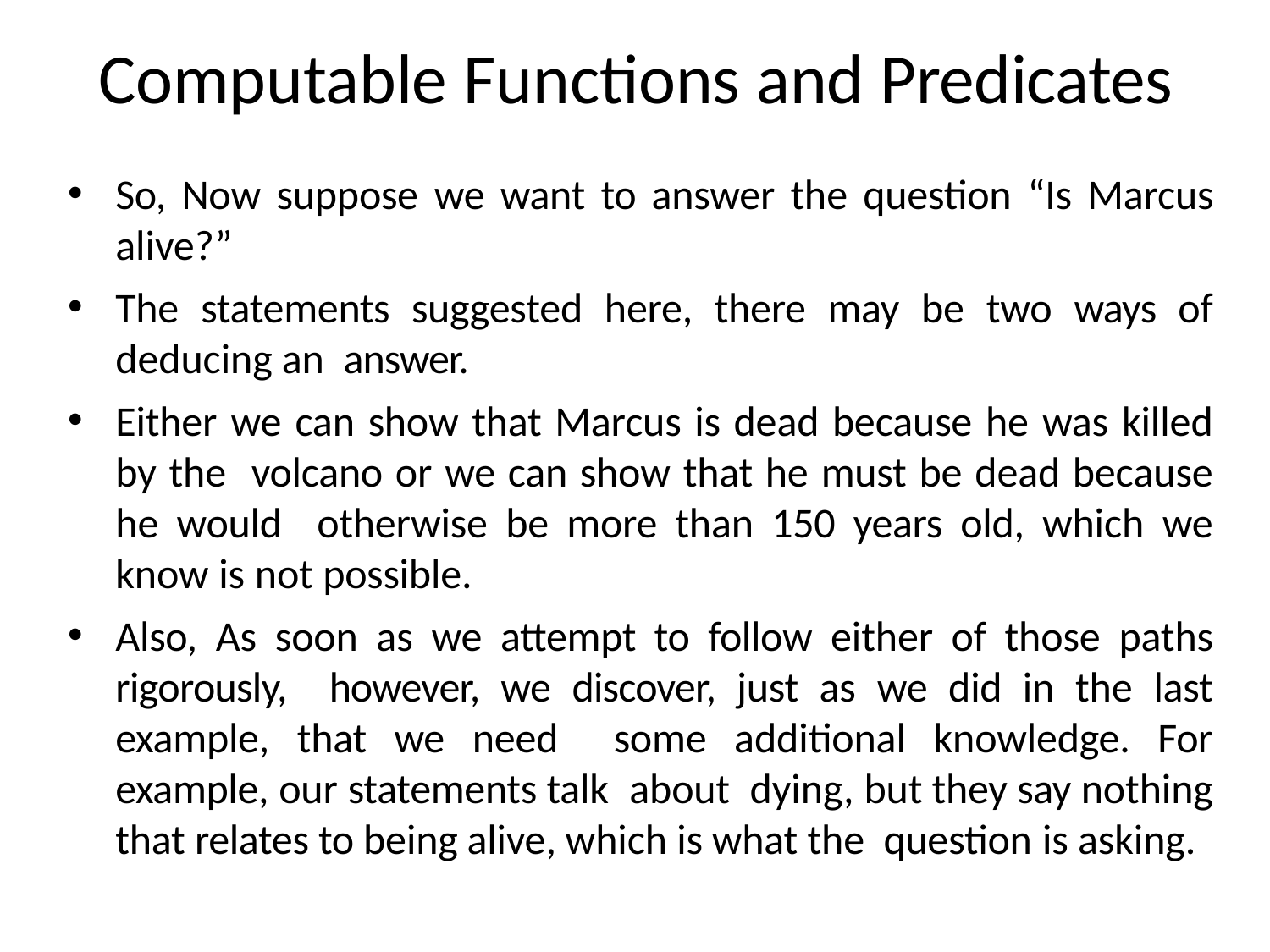

# Computable Functions and Predicates
So, Now suppose we want to answer the question “Is Marcus alive?”
The statements suggested here, there may be two ways of deducing an  answer.
Either we can show that Marcus is dead because he was killed by the  volcano or we can show that he must be dead because he would  otherwise be more than 150 years old, which we know is not possible.
Also, As soon as we attempt to follow either of those paths rigorously,  however, we discover, just as we did in the last example, that we need  some additional knowledge. For example, our statements talk about  dying, but they say nothing that relates to being alive, which is what the  question is asking.